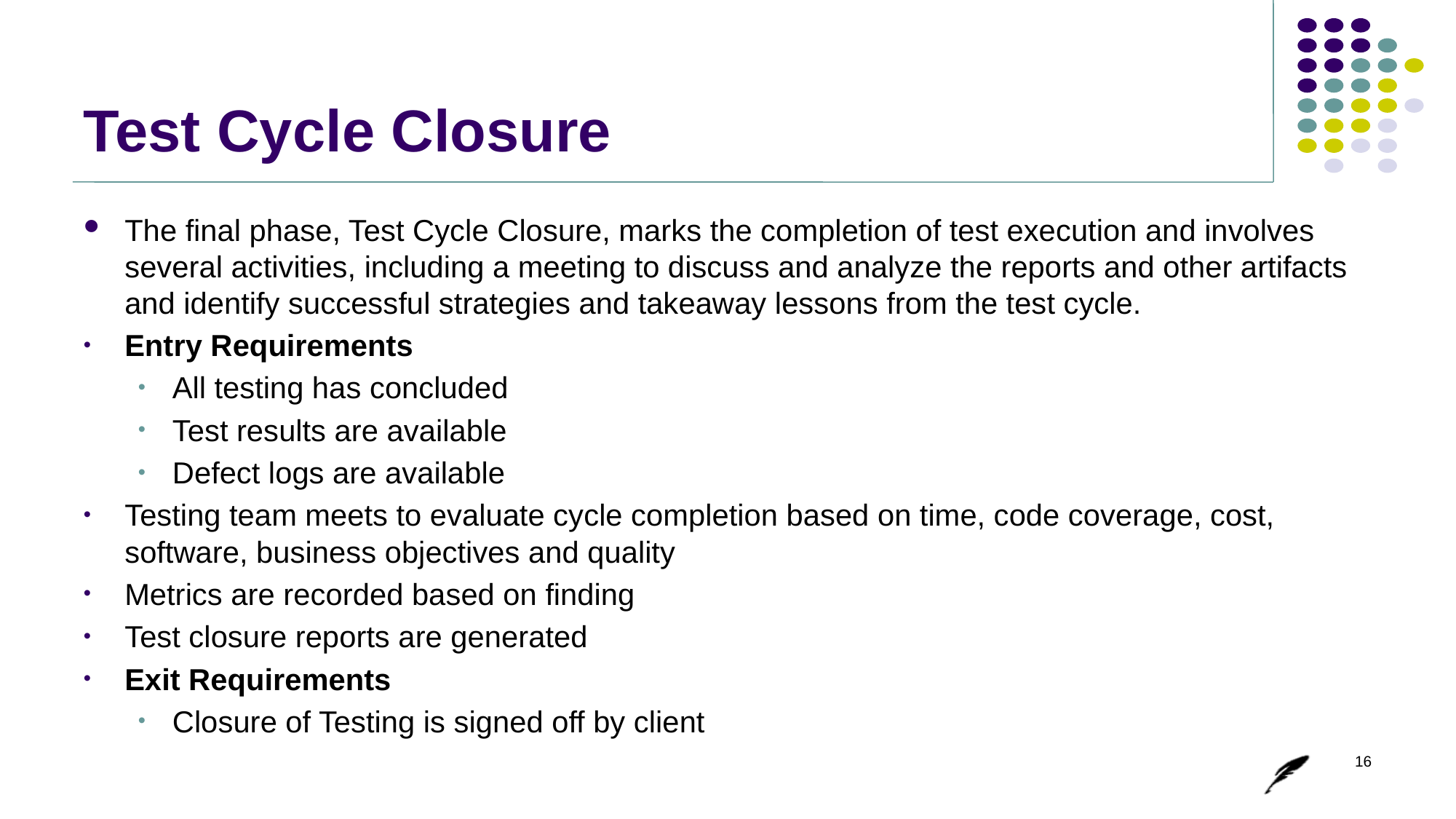

# Test Cycle Closure
The final phase, Test Cycle Closure, marks the completion of test execution and involves several activities, including a meeting to discuss and analyze the reports and other artifacts and identify successful strategies and takeaway lessons from the test cycle.
Entry Requirements
All testing has concluded
Test results are available
Defect logs are available
Testing team meets to evaluate cycle completion based on time, code coverage, cost, software, business objectives and quality
Metrics are recorded based on finding
Test closure reports are generated
Exit Requirements
Closure of Testing is signed off by client

16